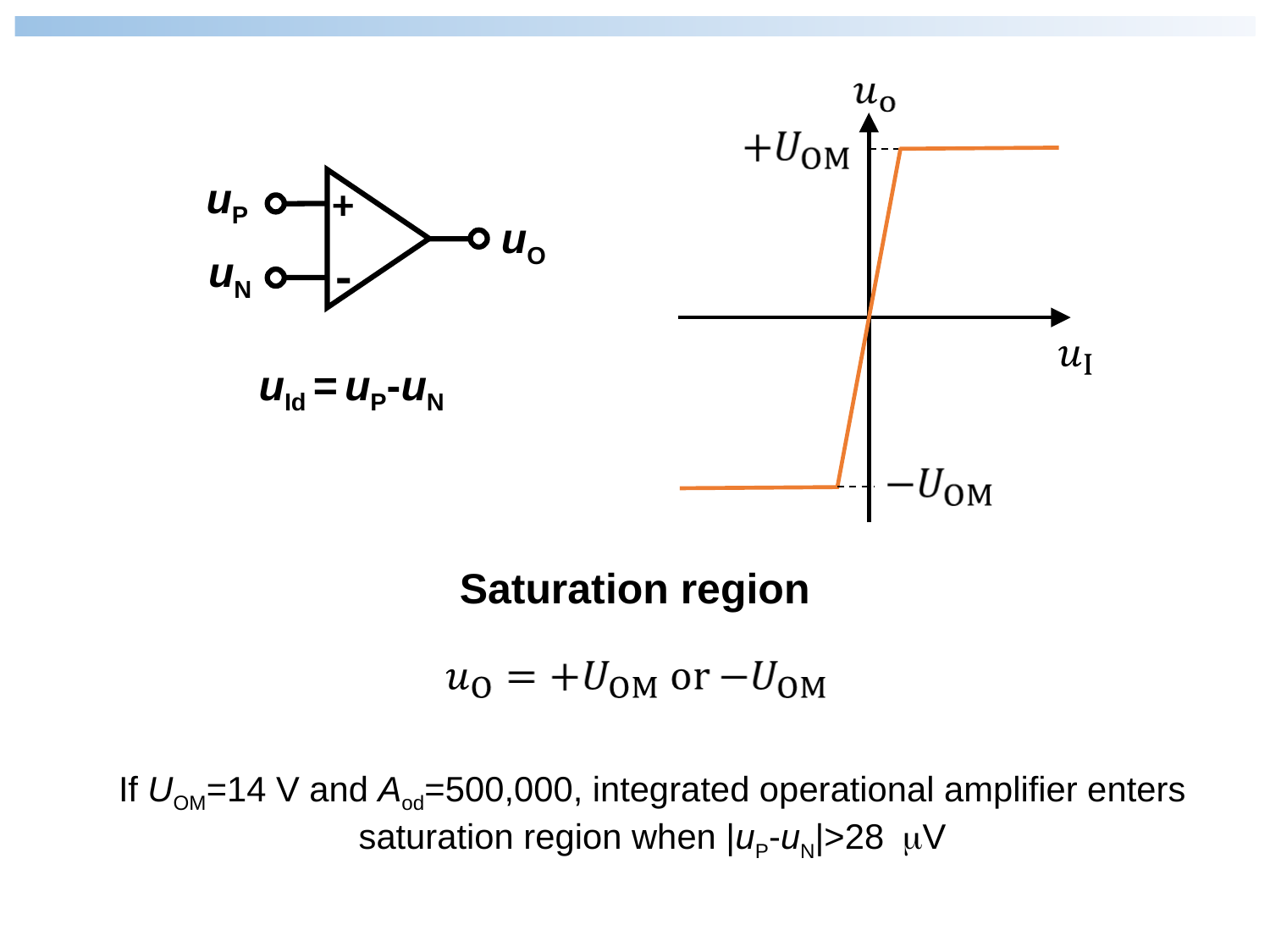

uP
+

-

uO
uN
uId = uP-uN
Saturation region

If UOM=14 V and Aod=500,000, integrated operational amplifier enters saturation region when |uP-uN|>28 μV